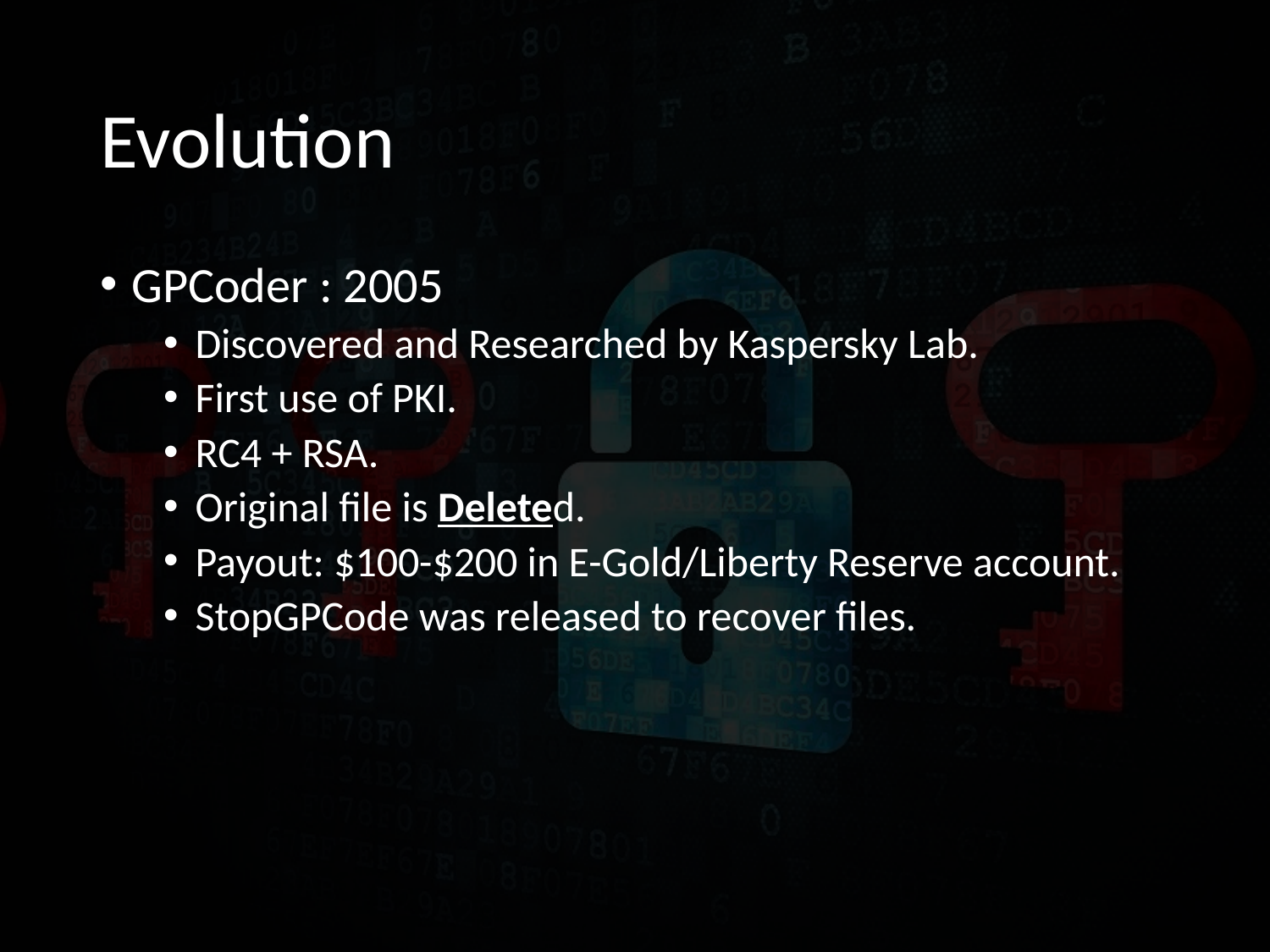

# Evolution
GPCoder : 2005
Discovered and Researched by Kaspersky Lab.
First use of PKI.
RC4 + RSA.
Original file is Deleted.
Payout: $100-$200 in E-Gold/Liberty Reserve account.
StopGPCode was released to recover files.